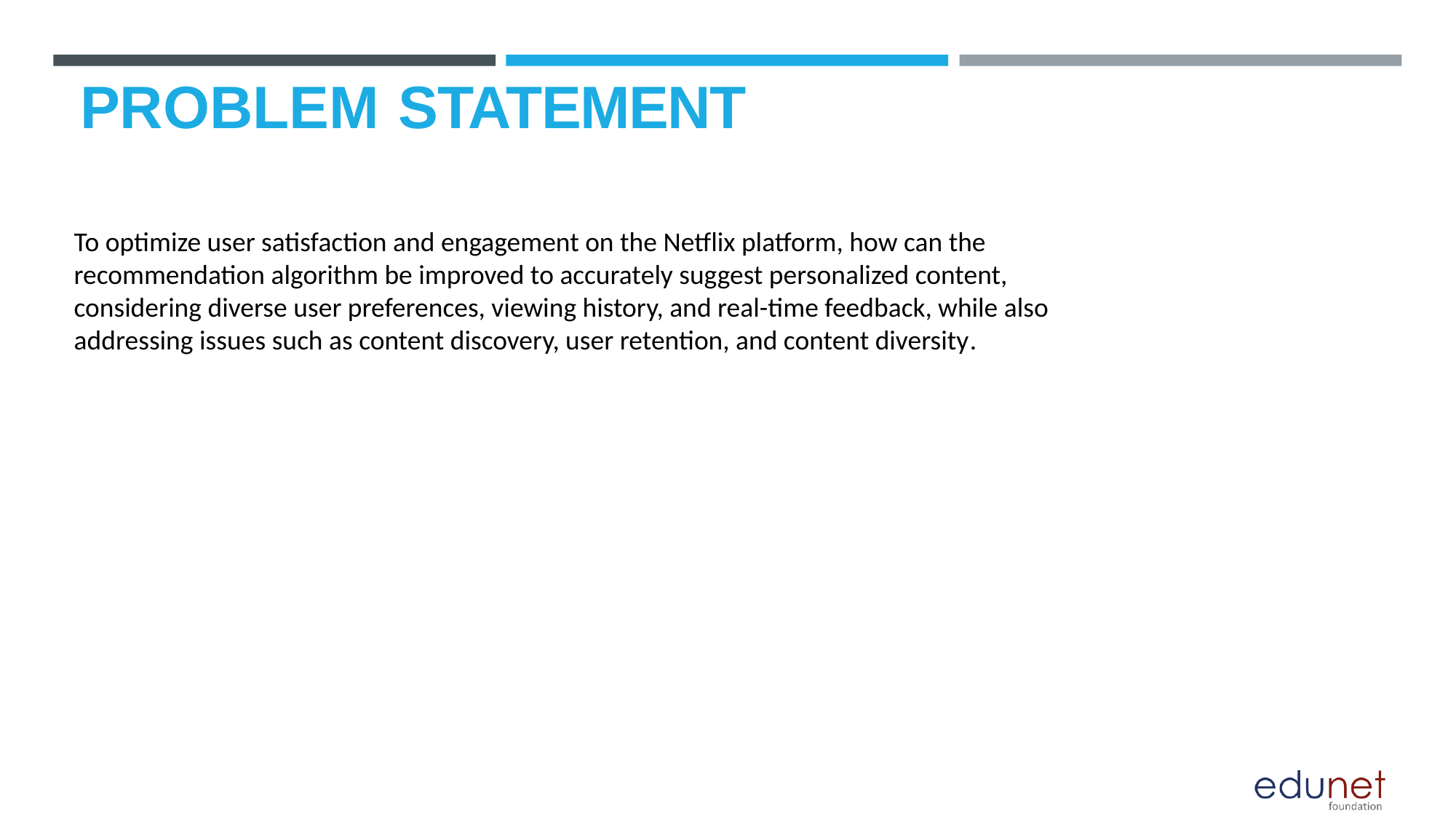

# PROBLEM STATEMENT
To optimize user satisfaction and engagement on the Netflix platform, how can the recommendation algorithm be improved to accurately suggest personalized content, considering diverse user preferences, viewing history, and real-time feedback, while also addressing issues such as content discovery, user retention, and content diversity.